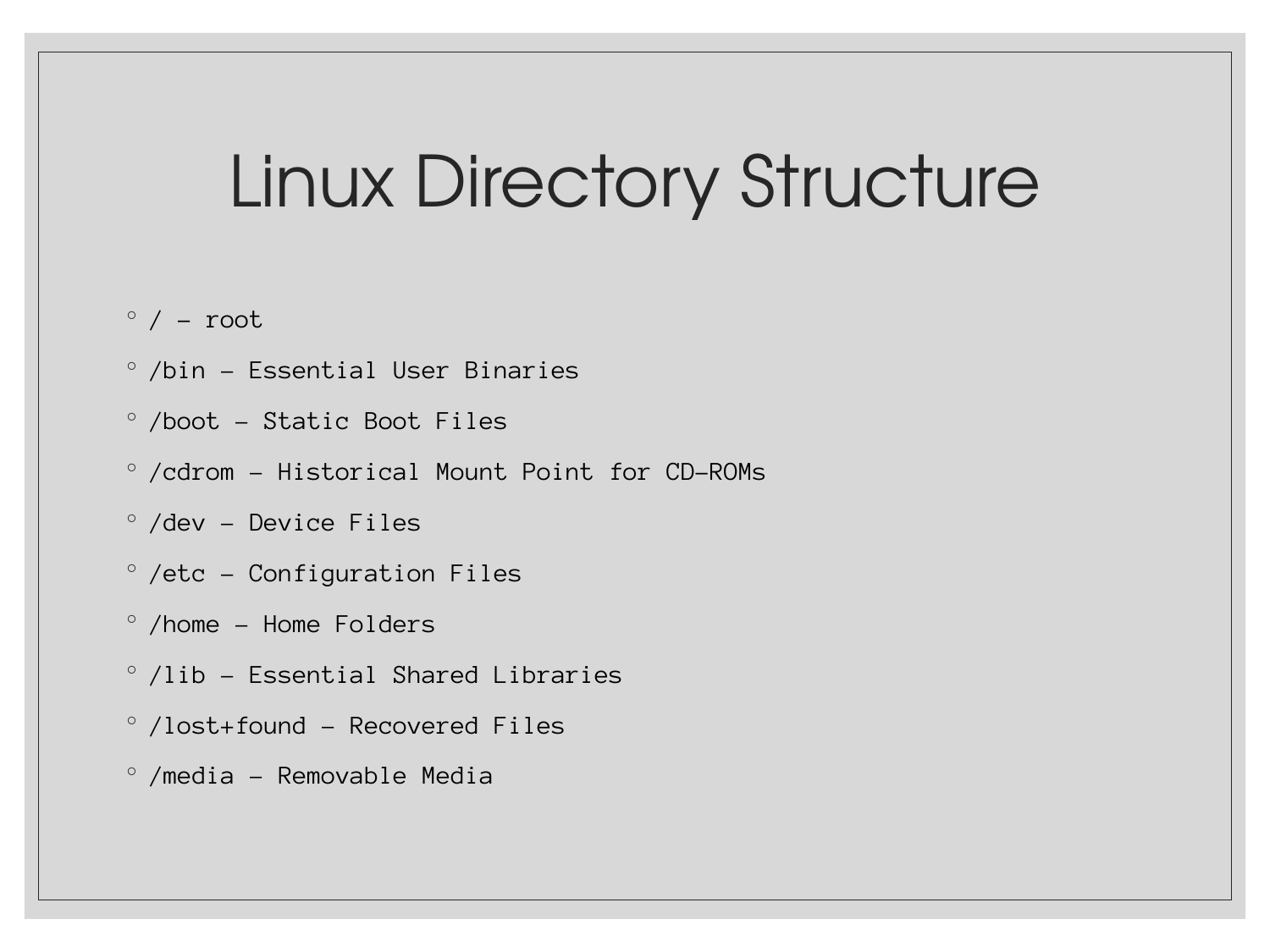

# Linux Directory Structure
/ - root
/bin – Essential User Binaries
/boot – Static Boot Files
/cdrom – Historical Mount Point for CD-ROMs
/dev – Device Files
/etc – Configuration Files
/home – Home Folders
/lib – Essential Shared Libraries
/lost+found – Recovered Files
/media – Removable Media